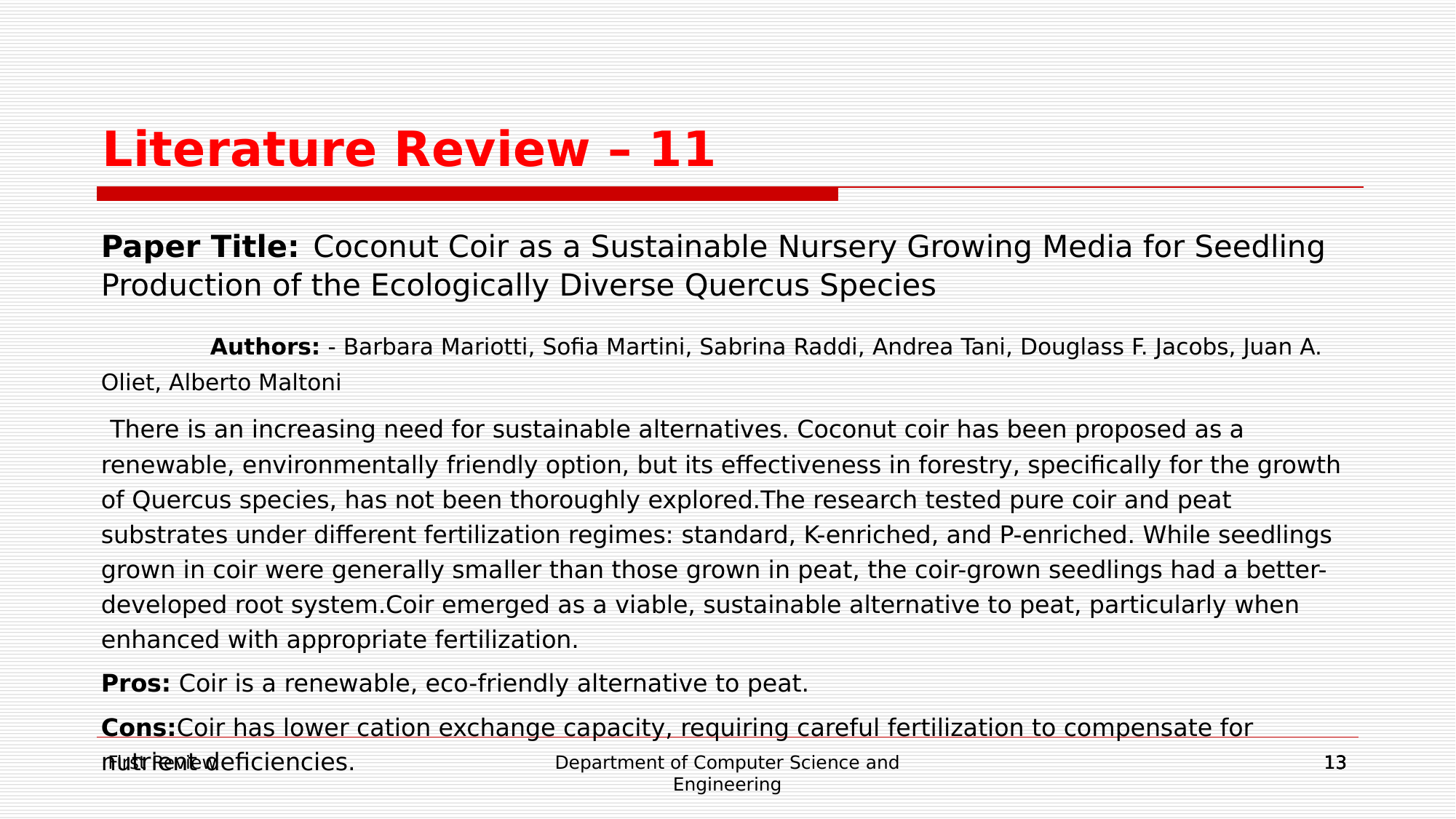

Literature Review – 11
Paper Title: Coconut Coir as a Sustainable Nursery Growing Media for Seedling Production of the Ecologically Diverse Quercus Species
	Authors: - Barbara Mariotti, Sofia Martini, Sabrina Raddi, Andrea Tani, Douglass F. Jacobs, Juan A. Oliet, Alberto Maltoni
 There is an increasing need for sustainable alternatives. Coconut coir has been proposed as a renewable, environmentally friendly option, but its effectiveness in forestry, specifically for the growth of Quercus species, has not been thoroughly explored.The research tested pure coir and peat substrates under different fertilization regimes: standard, K-enriched, and P-enriched. While seedlings grown in coir were generally smaller than those grown in peat, the coir-grown seedlings had a better-developed root system.Coir emerged as a viable, sustainable alternative to peat, particularly when enhanced with appropriate fertilization.
Pros: Coir is a renewable, eco-friendly alternative to peat.
Cons:Coir has lower cation exchange capacity, requiring careful fertilization to compensate for nutrient deficiencies.

First Review
Department of Computer Science and Engineering
13
13
13
13